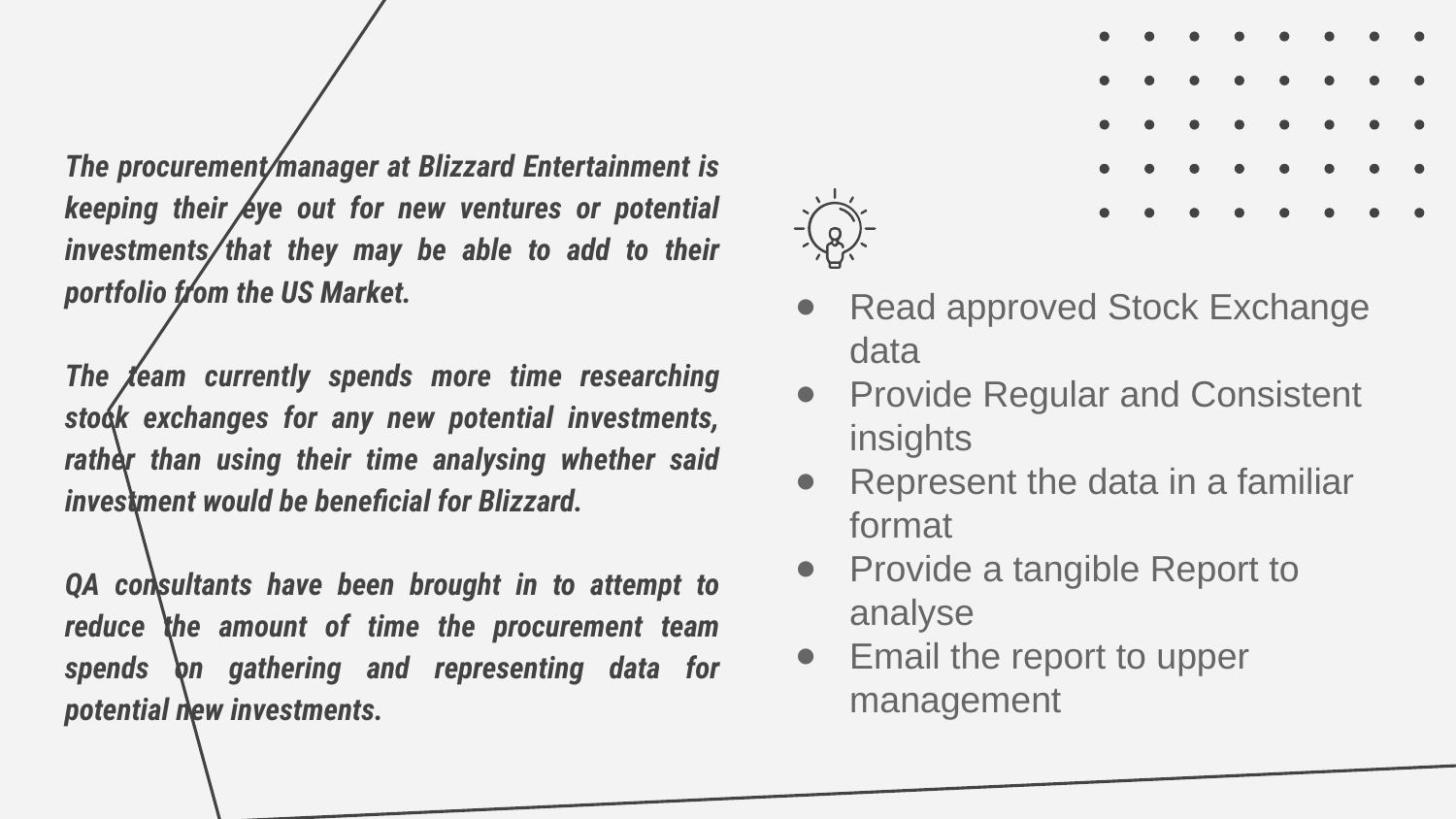

The procurement manager at Blizzard Entertainment is keeping their eye out for new ventures or potential investments that they may be able to add to their portfolio from the US Market.

The team currently spends more time researching stock exchanges for any new potential investments, rather than using their time analysing whether said investment would be beneficial for Blizzard.

QA consultants have been brought in to attempt to reduce the amount of time the procurement team spends on gathering and representing data for potential new investments.

Read approved Stock Exchange data
Provide Regular and Consistent insights
Represent the data in a familiar format
Provide a tangible Report to analyse
Email the report to upper management